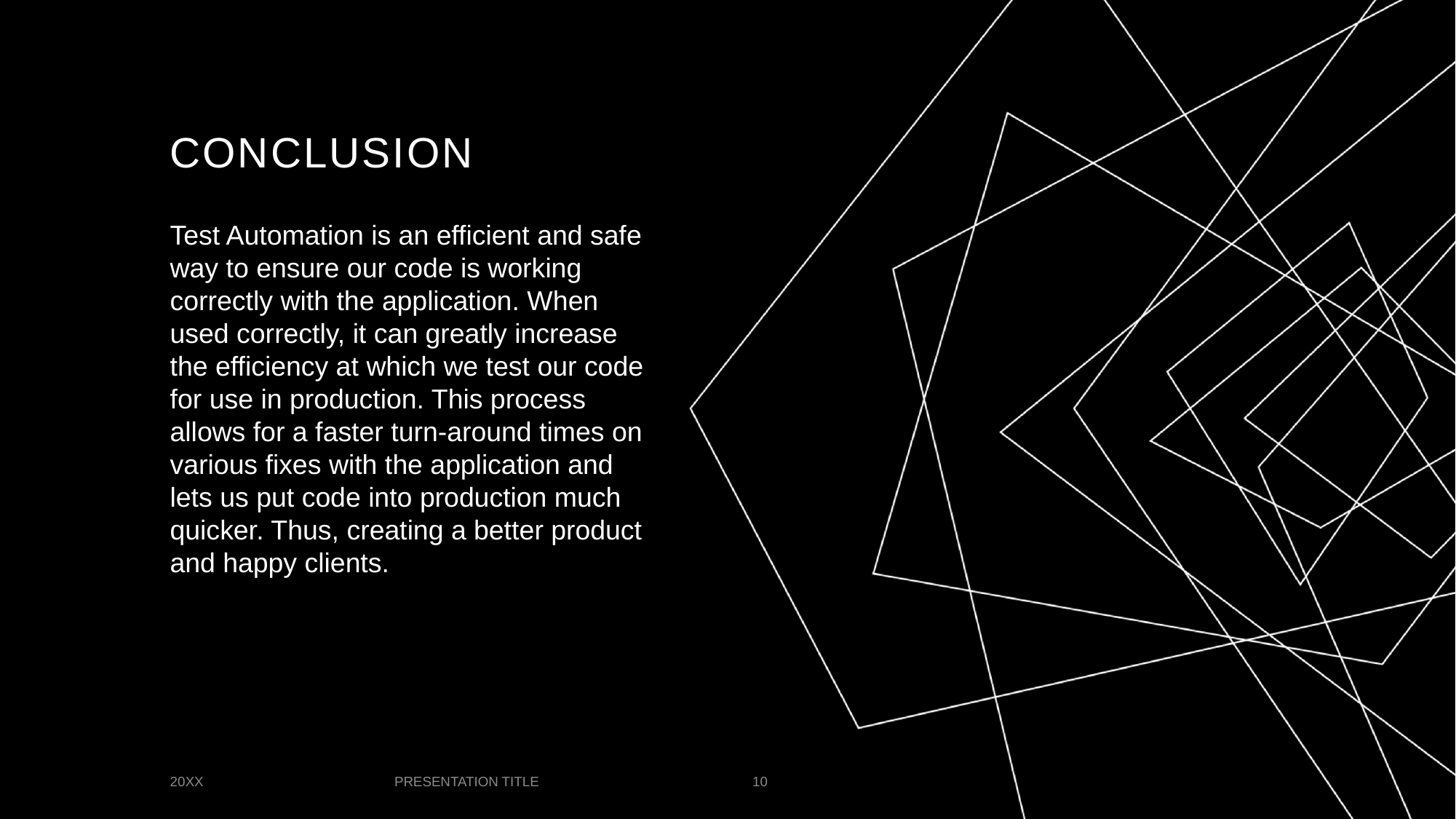

# Conclusion
Test Automation is an efficient and safe way to ensure our code is working correctly with the application. When used correctly, it can greatly increase the efficiency at which we test our code for use in production. This process allows for a faster turn-around times on various fixes with the application and lets us put code into production much quicker. Thus, creating a better product and happy clients.
PRESENTATION TITLE
20XX
10